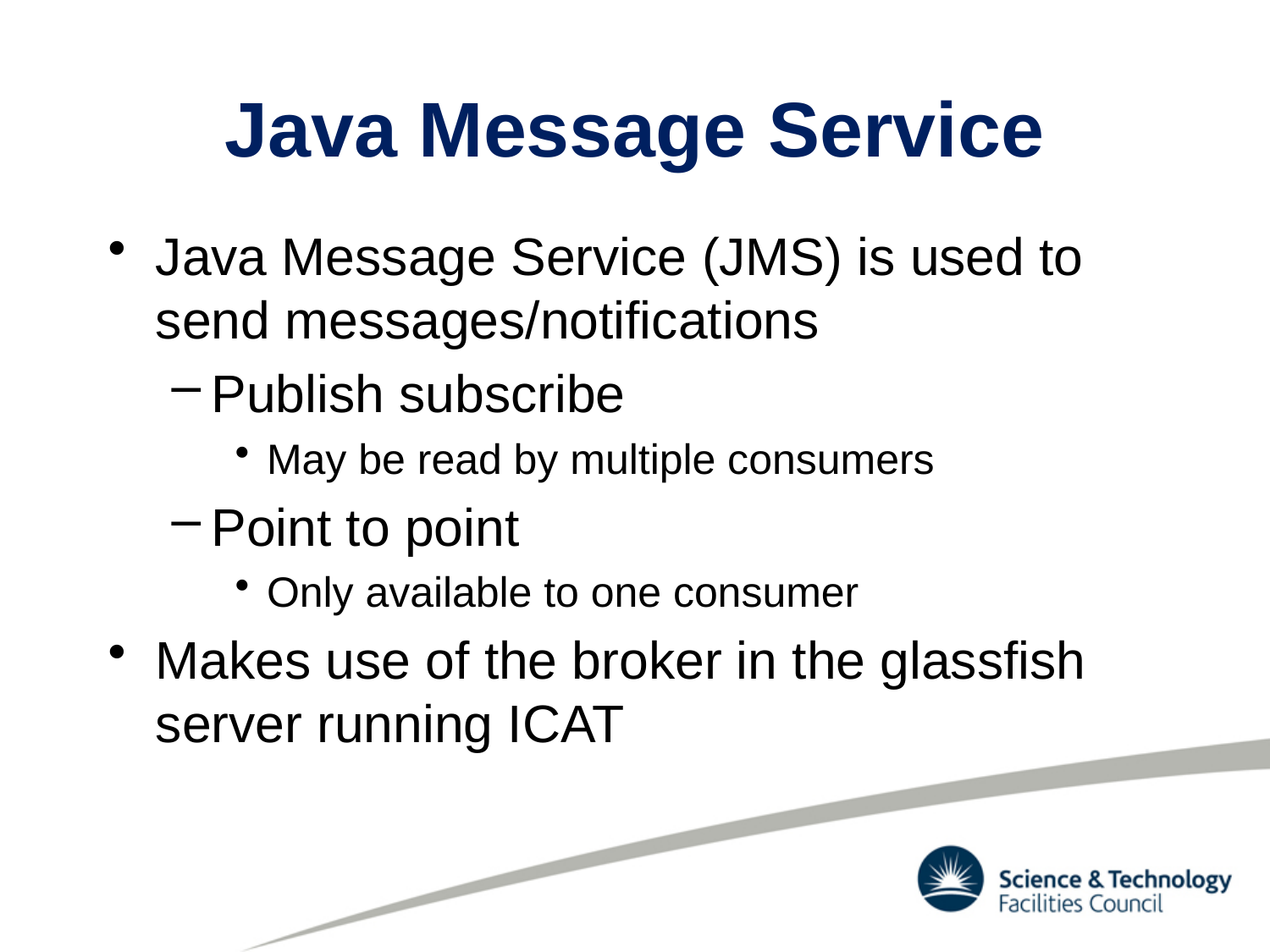

# Java Message Service
Java Message Service (JMS) is used to send messages/notifications
Publish subscribe
May be read by multiple consumers
Point to point
Only available to one consumer
Makes use of the broker in the glassfish server running ICAT